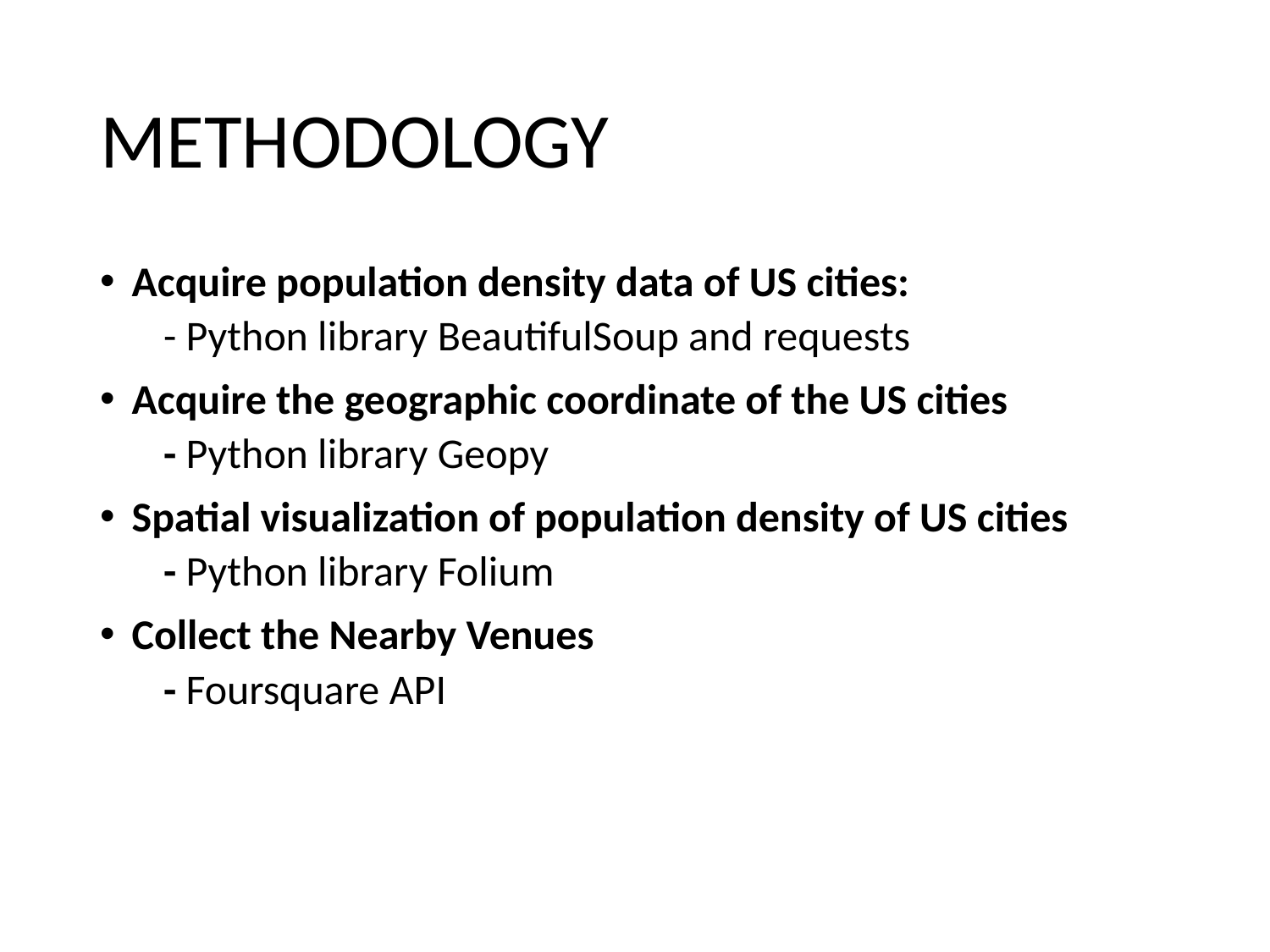

# METHODOLOGY
Acquire population density data of US cities:
- Python library BeautifulSoup and requests
Acquire the geographic coordinate of the US cities
- Python library Geopy
Spatial visualization of population density of US cities
- Python library Folium
Collect the Nearby Venues
- Foursquare API